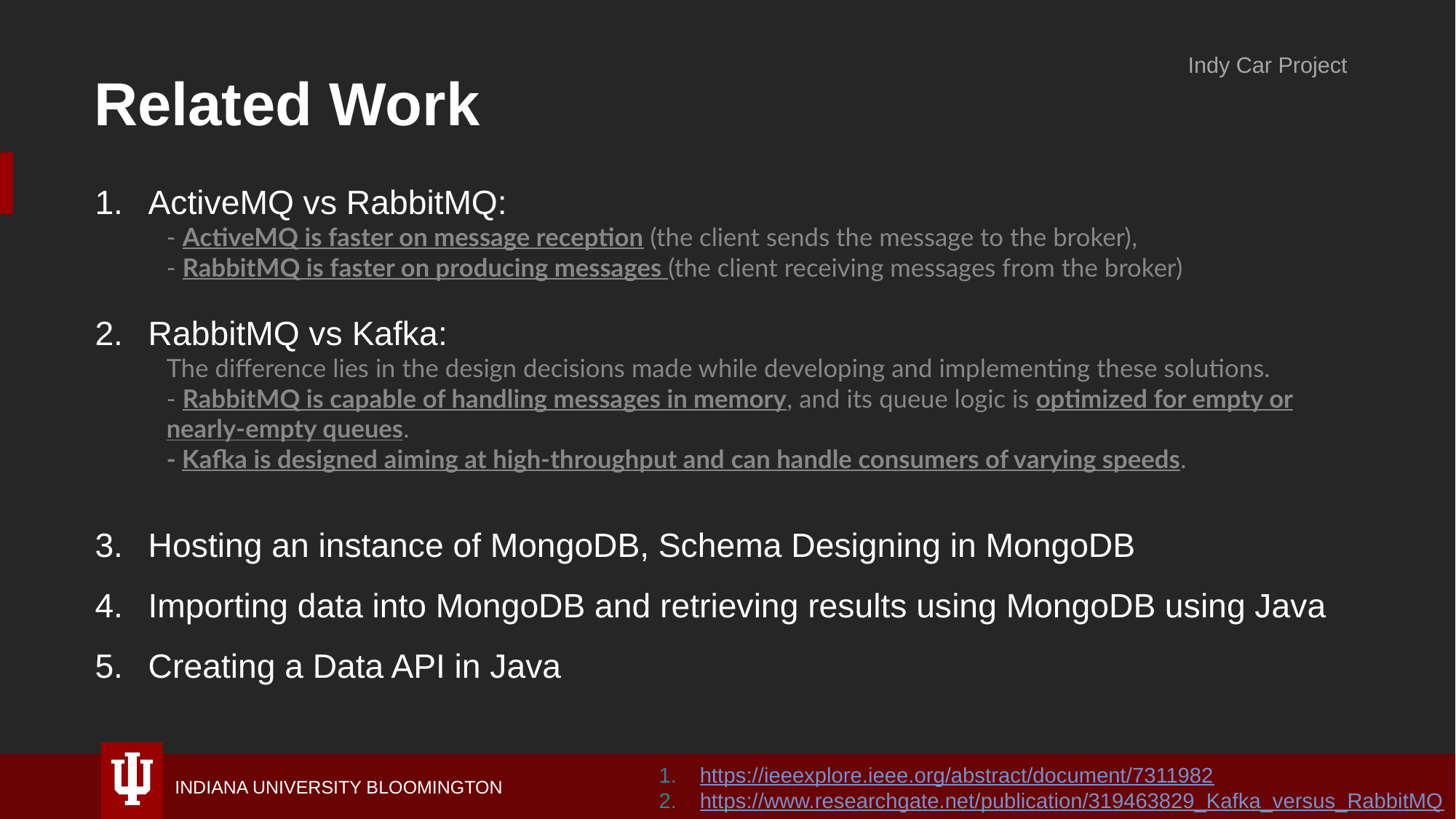

# Related Work
Indy Car Project
ActiveMQ vs RabbitMQ:
- ActiveMQ is faster on message reception (the client sends the message to the broker),
- RabbitMQ is faster on producing messages (the client receiving messages from the broker)

RabbitMQ vs Kafka:
The difference lies in the design decisions made while developing and implementing these solutions.
- RabbitMQ is capable of handling messages in memory, and its queue logic is optimized for empty or nearly-empty queues.
- Kafka is designed aiming at high-throughput and can handle consumers of varying speeds.

Hosting an instance of MongoDB, Schema Designing in MongoDB
Importing data into MongoDB and retrieving results using MongoDB using Java
Creating a Data API in Java

https://ieeexplore.ieee.org/abstract/document/7311982
https://www.researchgate.net/publication/319463829_Kafka_versus_RabbitMQ